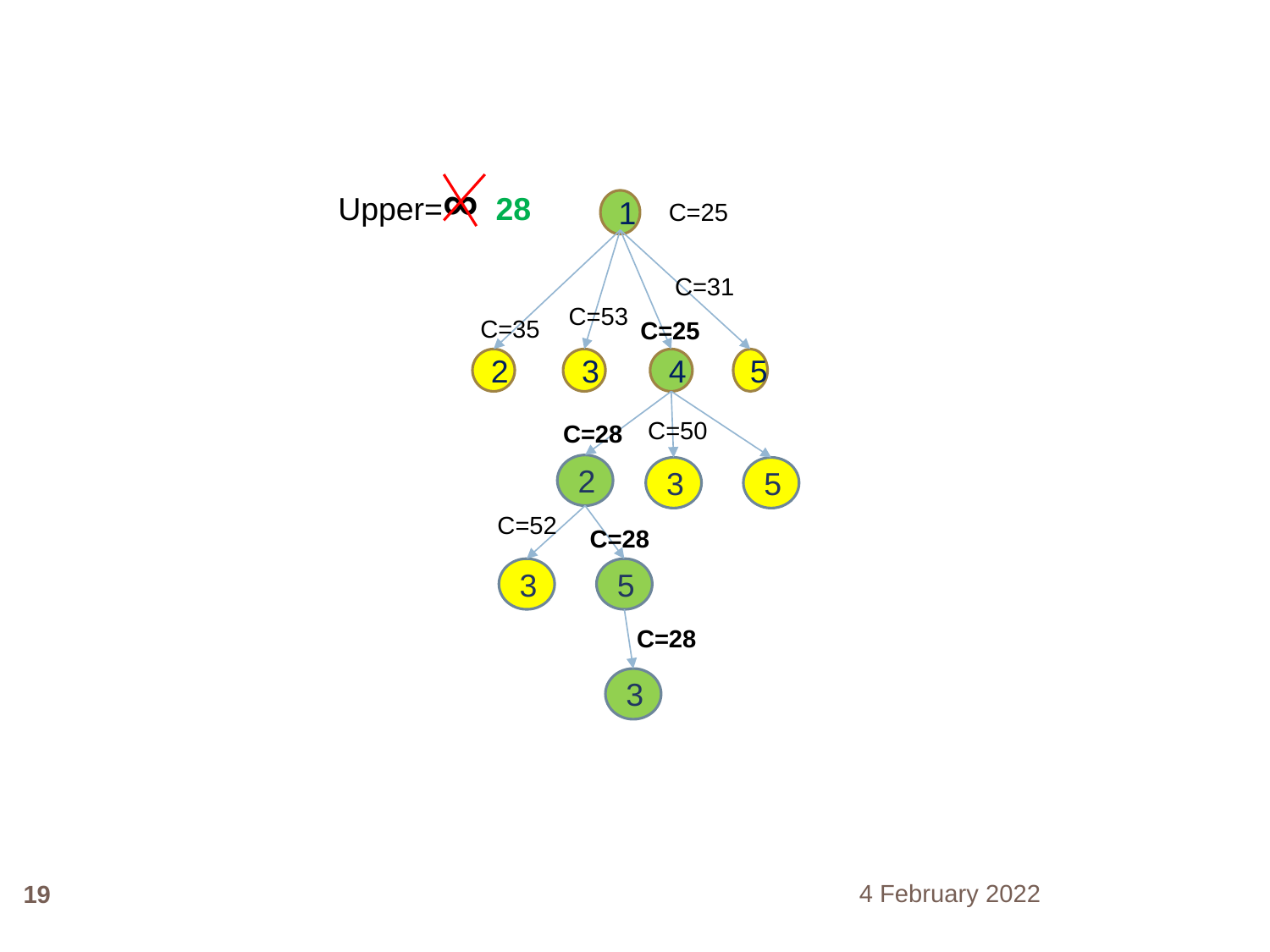

Upper=∞  28

1
C=25
C=31
C=53
C=35
C=25
2
3
4
5
C=50
C=28
2
5
3
C=52
C=28
5
3
C=28
3
19
4 February 2022